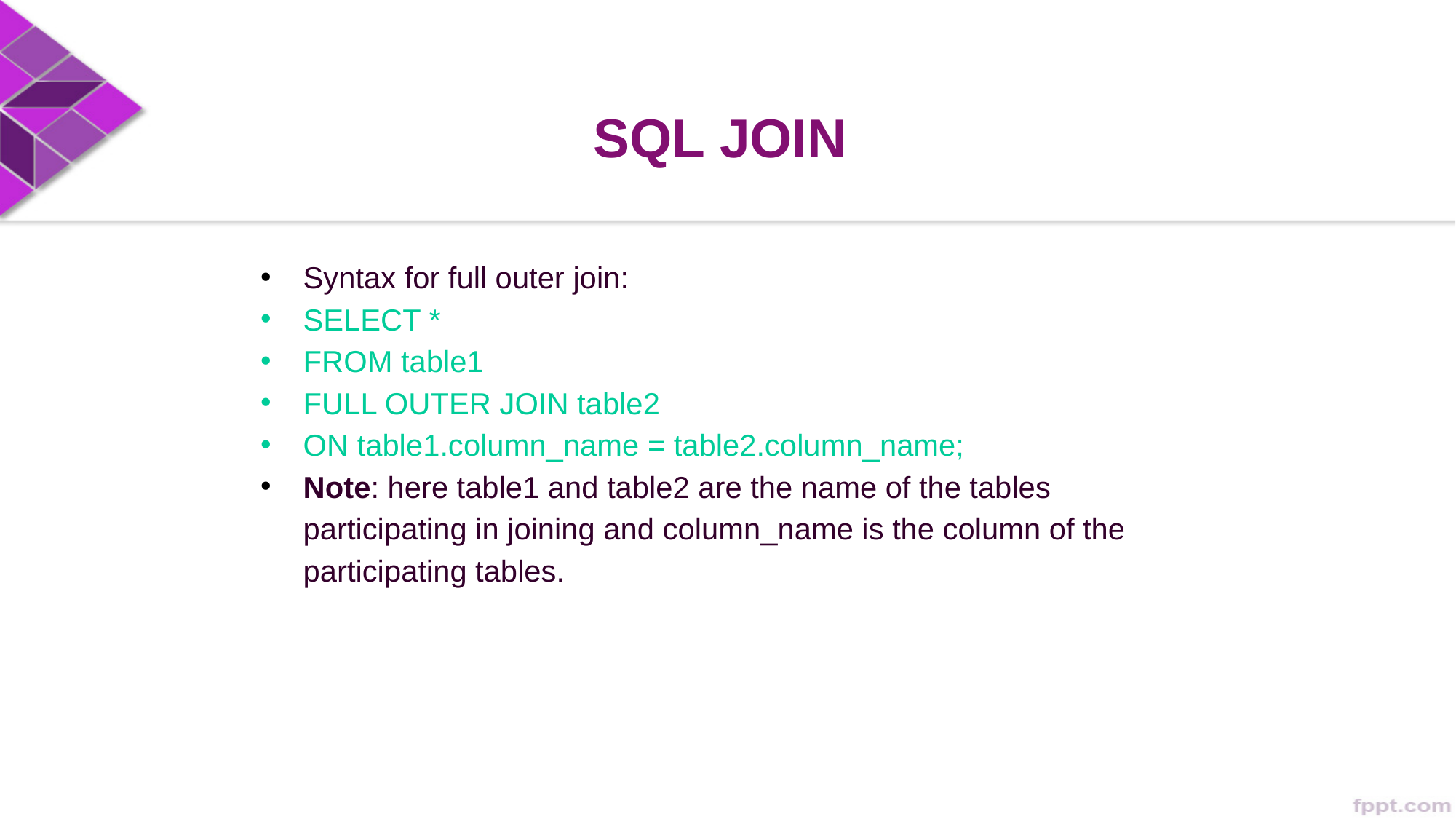

# SQL JOIN
Syntax for full outer join:
SELECT *
FROM table1
FULL OUTER JOIN table2
ON table1.column_name = table2.column_name;
Note: here table1 and table2 are the name of the tables participating in joining and column_name is the column of the participating tables.